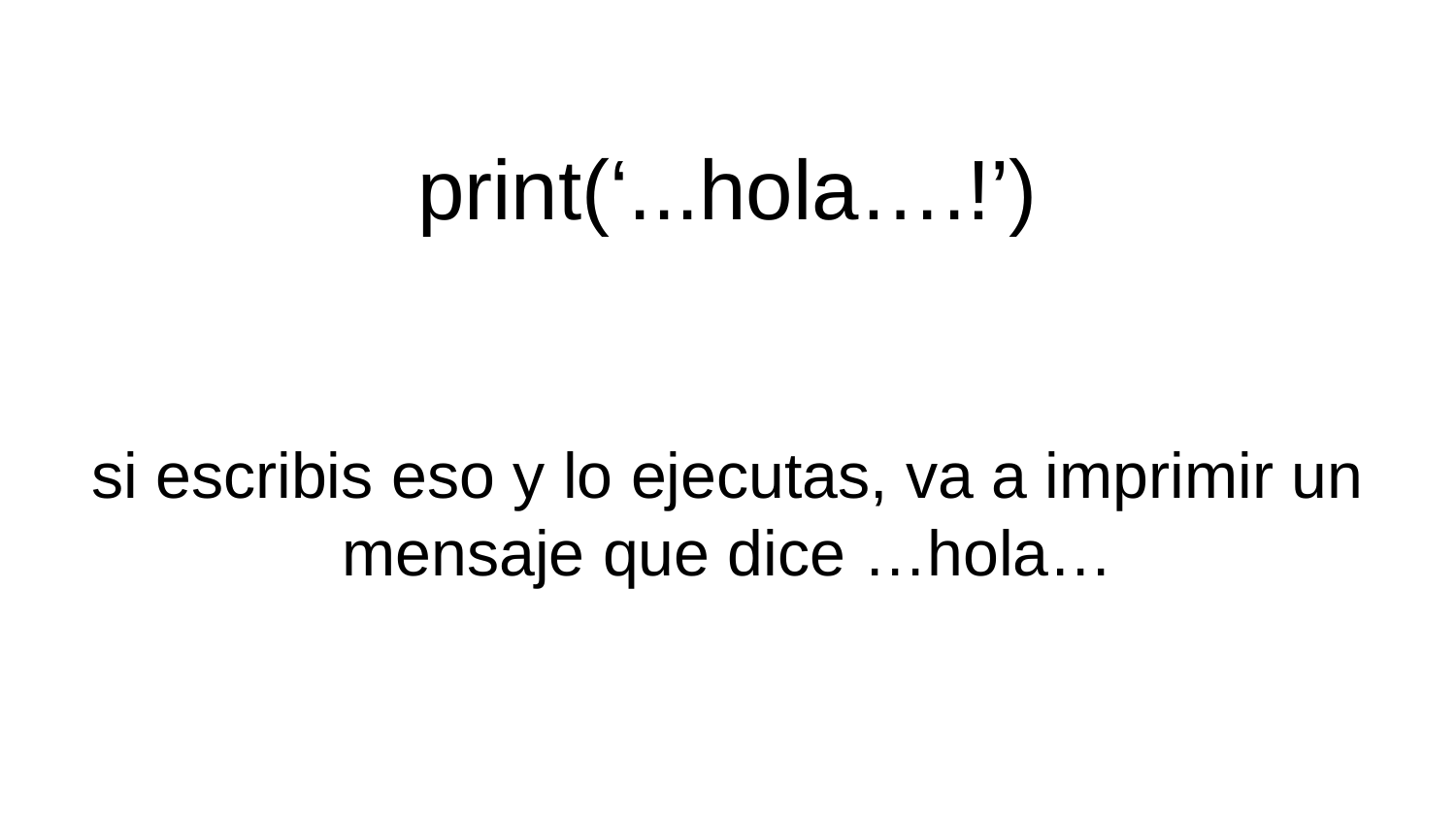

# print(‘...hola….!’)
si escribis eso y lo ejecutas, va a imprimir un mensaje que dice …hola…